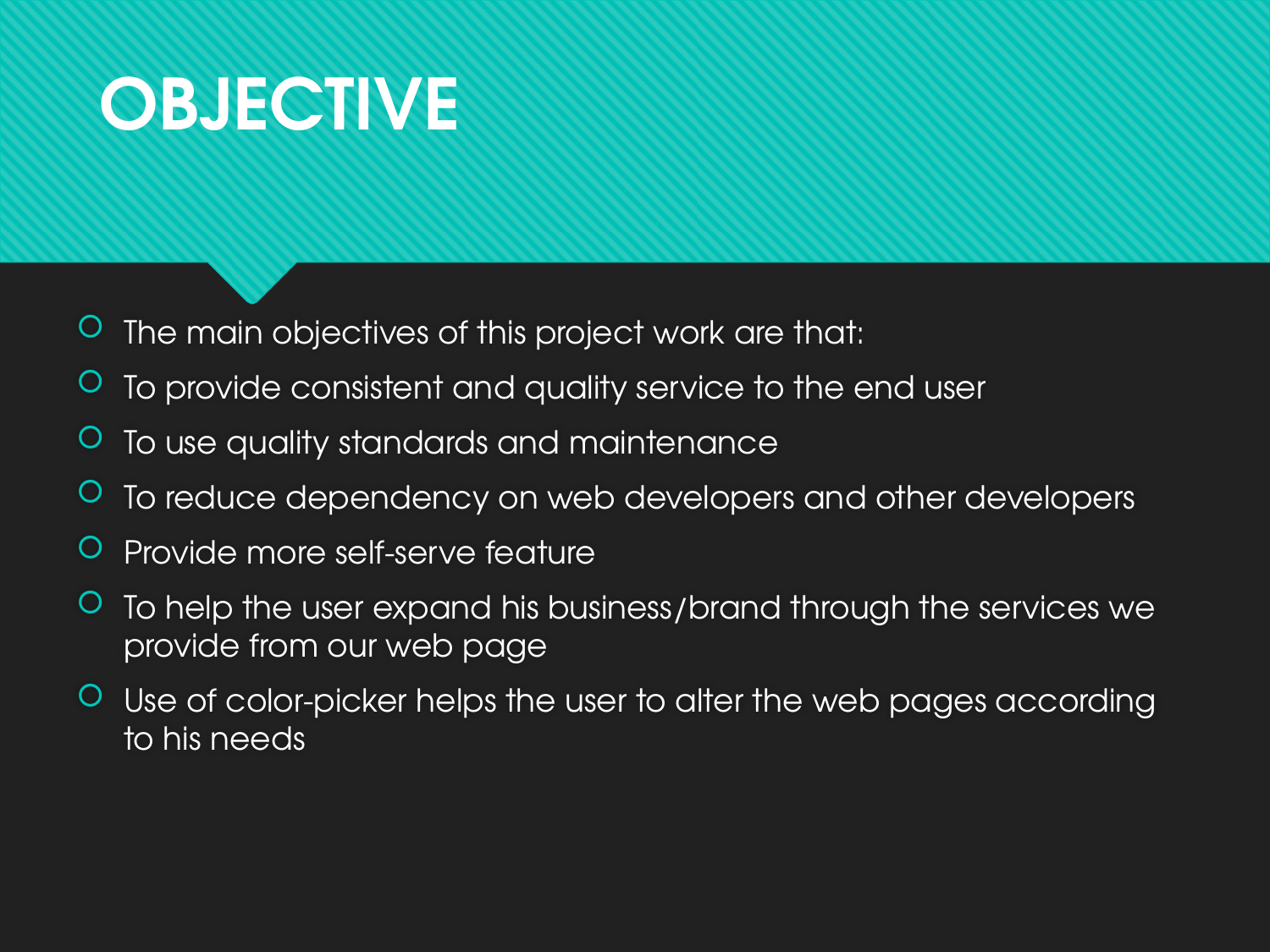

OBJECTIVE

The main objectives of this project work are that:
To provide consistent and quality service to the end user
To use quality standards and maintenance
To reduce dependency on web developers and other developers
Provide more self-serve feature
To help the user expand his business/brand through the services we provide from our web page
Use of color-picker helps the user to alter the web pages according to his needs